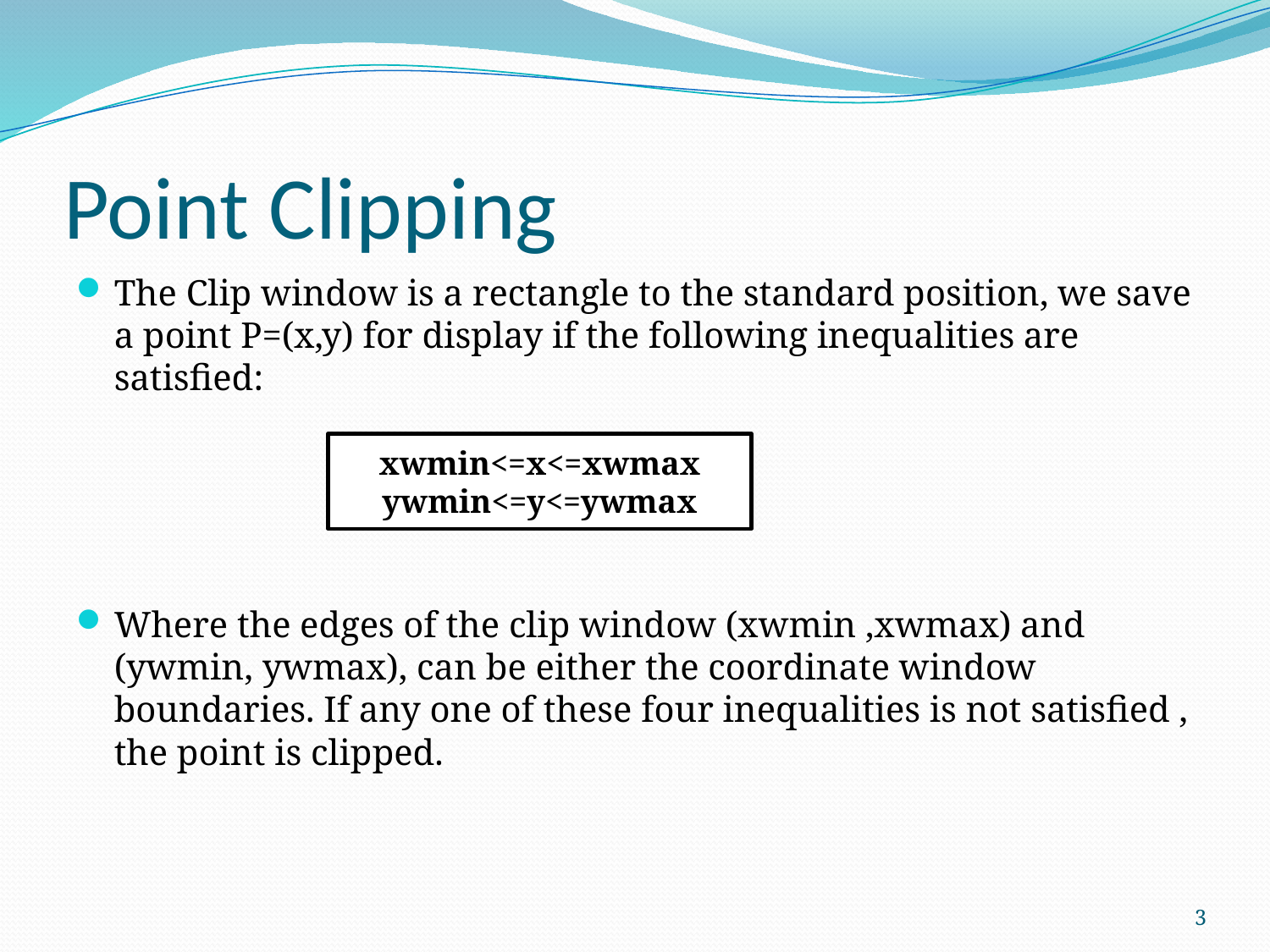

# Point Clipping
The Clip window is a rectangle to the standard position, we save a point P=(x,y) for display if the following inequalities are satisfied:

Where the edges of the clip window (xwmin ,xwmax) and (ywmin, ywmax), can be either the coordinate window boundaries. If any one of these four inequalities is not satisfied , the point is clipped.
xwmin<=x<=xwmax
ywmin<=y<=ywmax
3